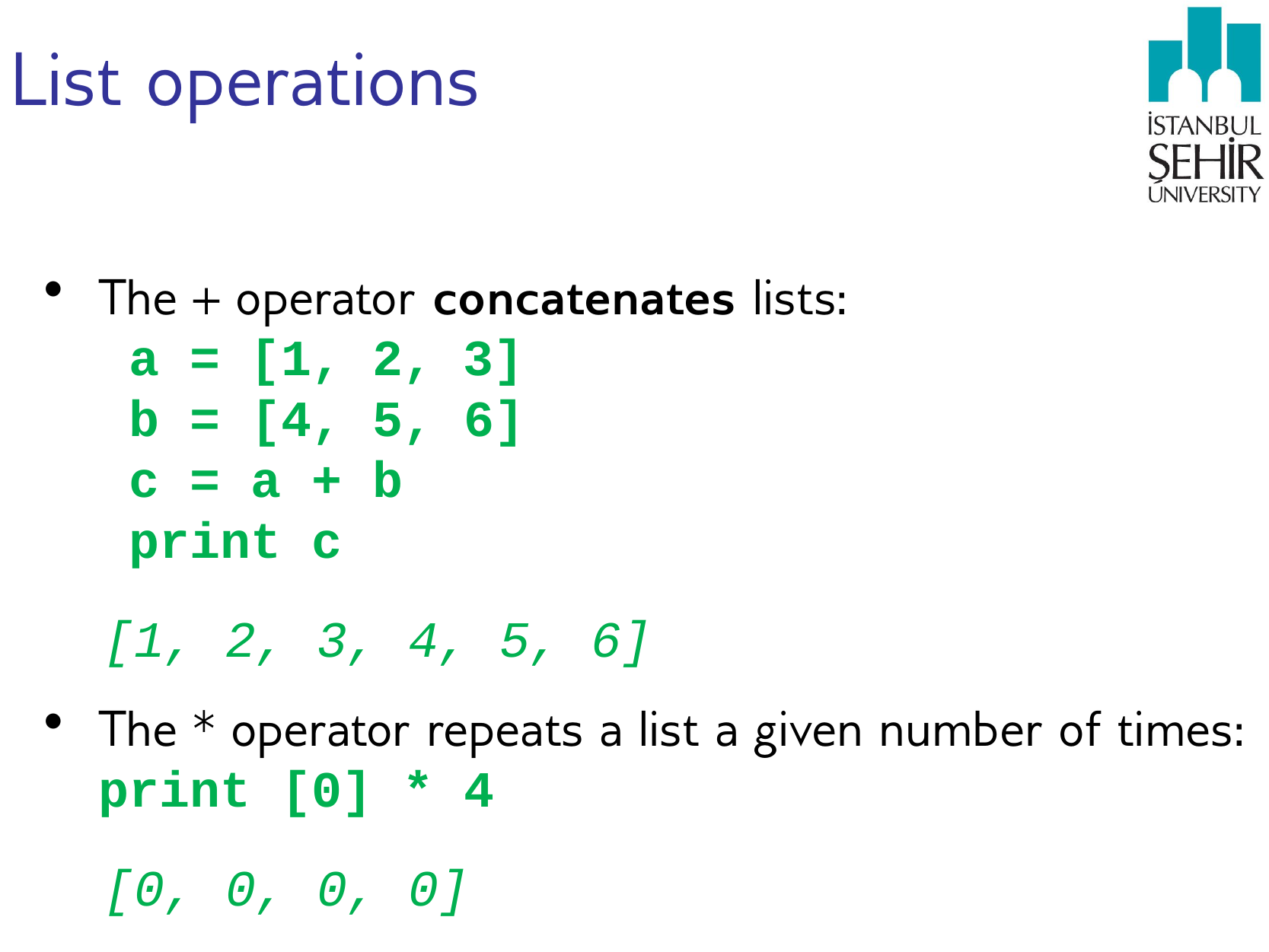

# List operations
The + operator concatenates lists:
 a = [1, 2, 3]
 b = [4, 5, 6]
 c = a + b
 print c
  [1, 2, 3, 4, 5, 6]
The * operator repeats a list a given number of times:
print [0] * 4
  [0, 0, 0, 0]